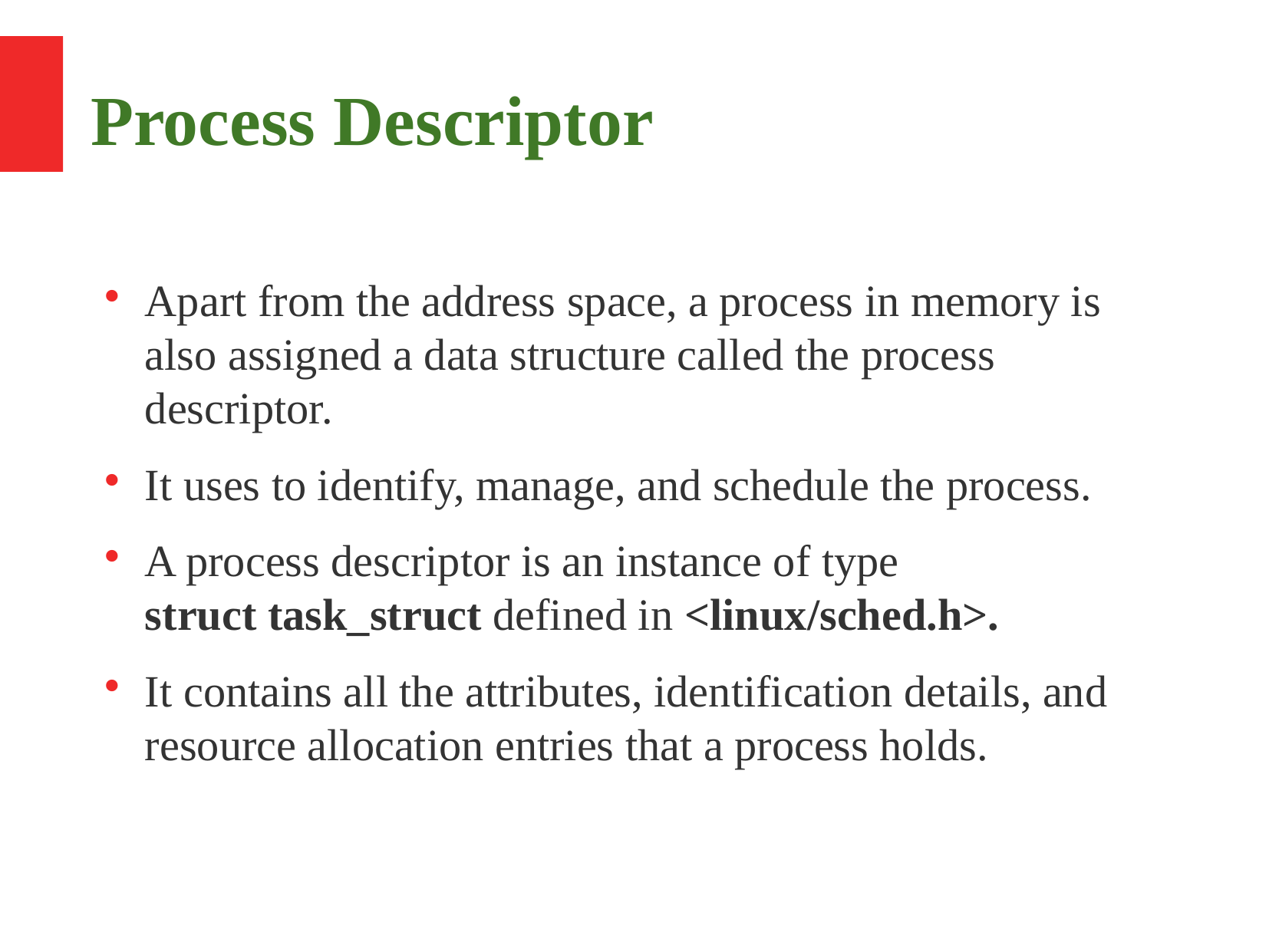

Process Descriptor
Apart from the address space, a process in memory is also assigned a data structure called the process descriptor.
It uses to identify, manage, and schedule the process.
A process descriptor is an instance of type                 struct task_struct defined in <linux/sched.h>.
It contains all the attributes, identification details, and resource allocation entries that a process holds.